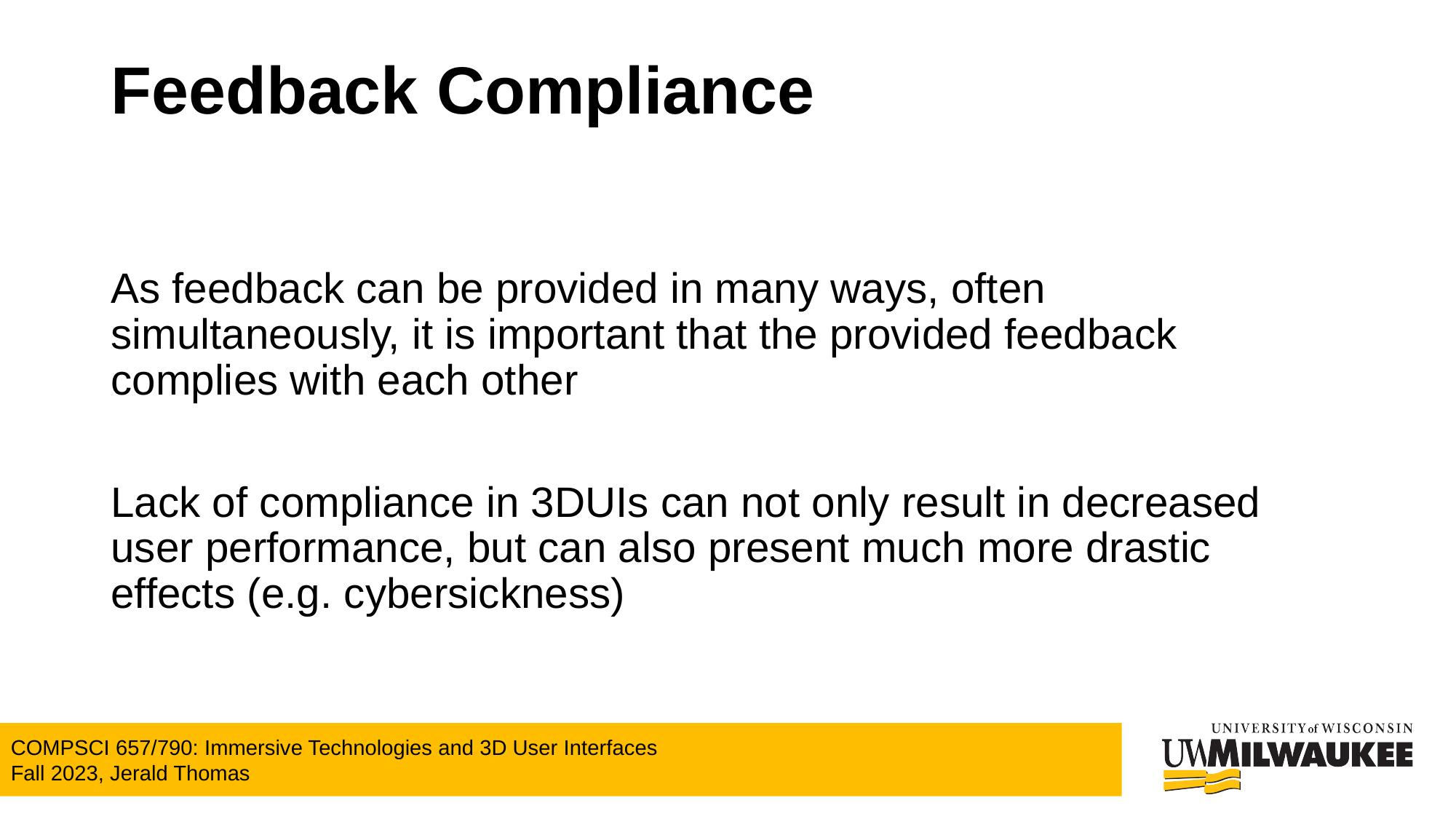

# Feedback Compliance
As feedback can be provided in many ways, often simultaneously, it is important that the provided feedback complies with each other

Lack of compliance in 3DUIs can not only result in decreased user performance, but can also present much more drastic effects (e.g. cybersickness)